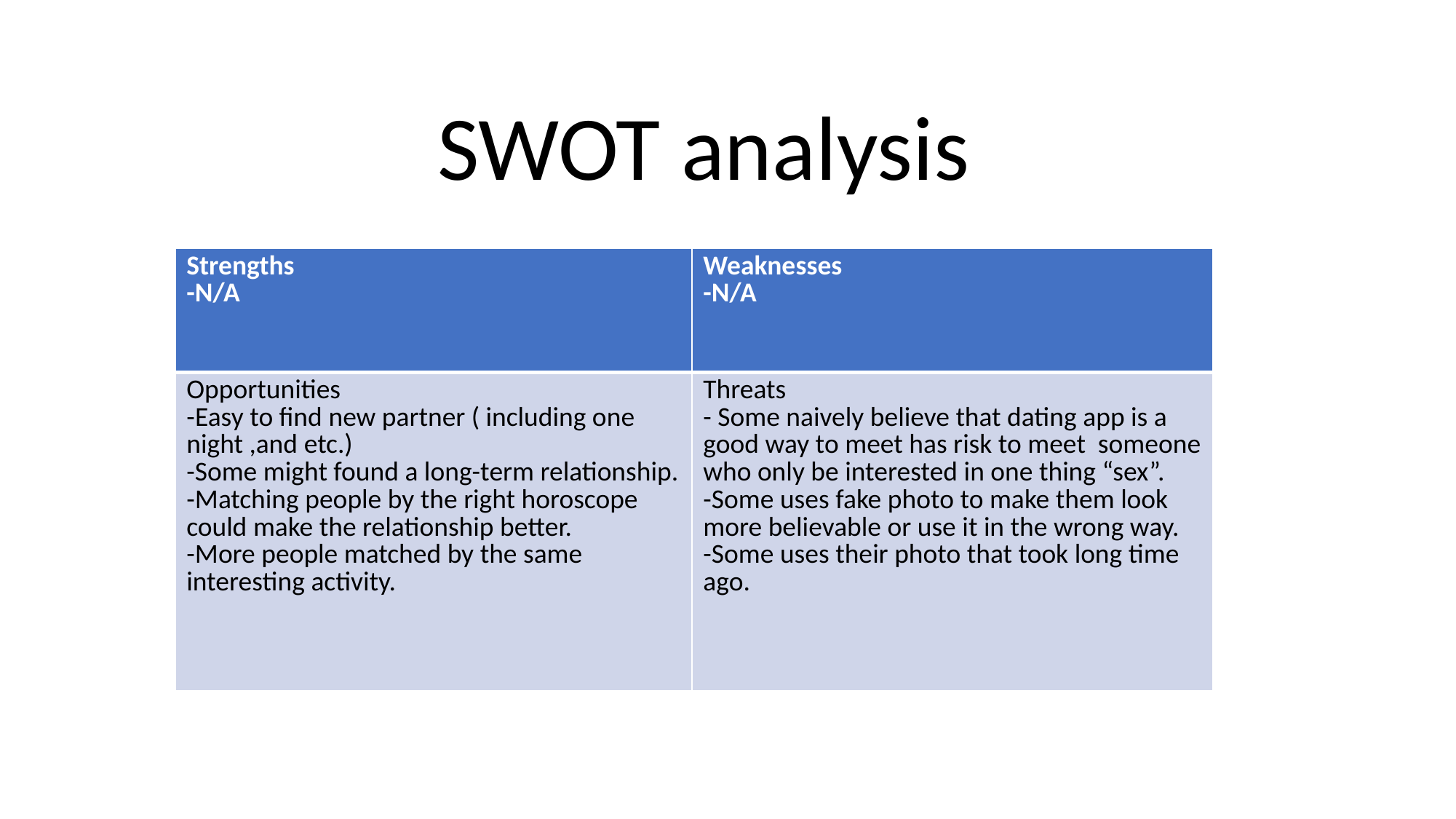

SWOT analysis
#
| Strengths -N/A | Weaknesses -N/A |
| --- | --- |
| Opportunities -Easy to find new partner ( including one night ,and etc.) -Some might found a long-term relationship. -Matching people by the right horoscope could make the relationship better. -More people matched by the same interesting activity. | Threats - Some naively believe that dating app is a good way to meet has risk to meet someone who only be interested in one thing “sex”. -Some uses fake photo to make them look more believable or use it in the wrong way. -Some uses their photo that took long time ago. |